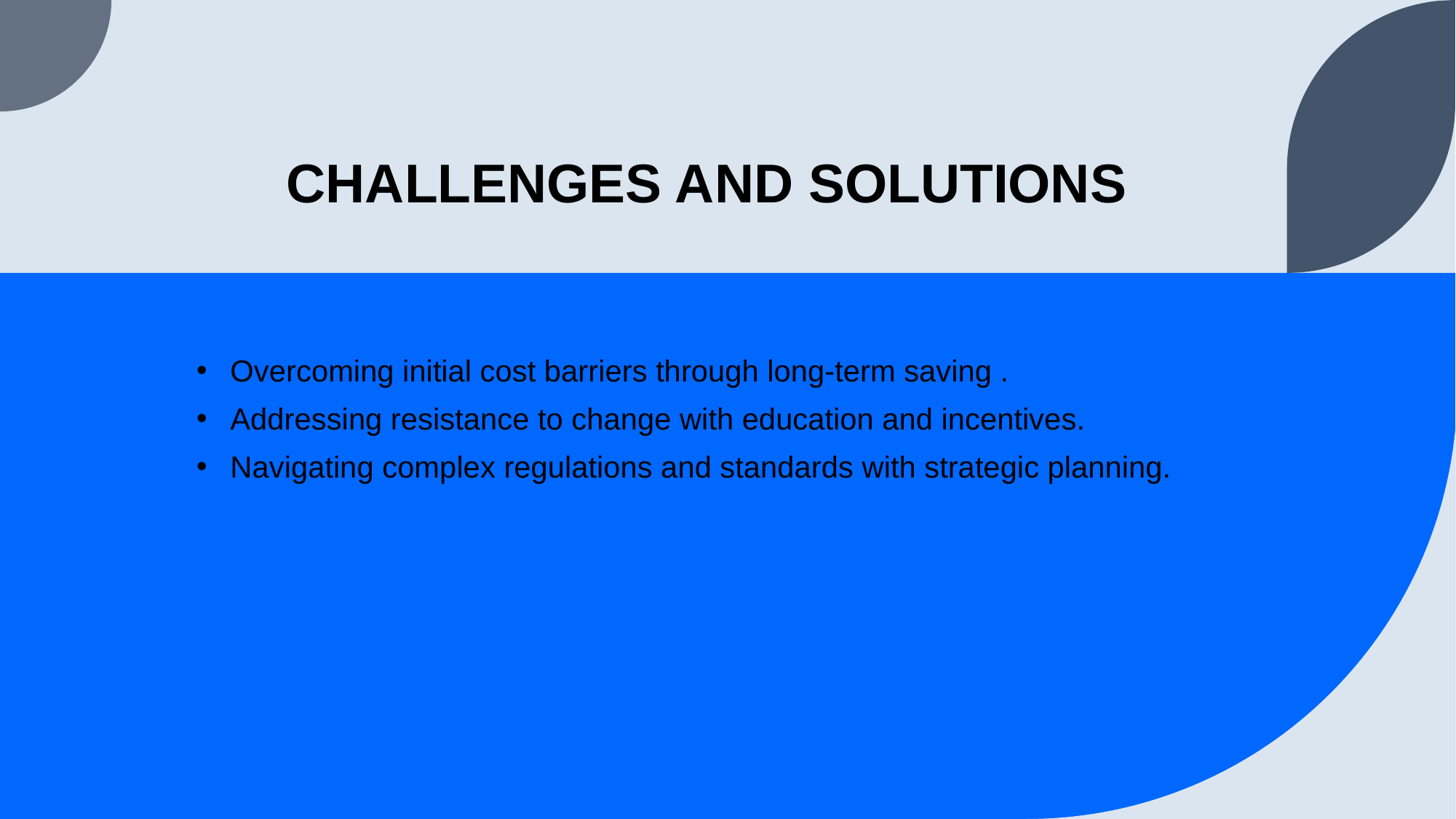

# CHALLENGES AND SOLUTIONS
Overcoming initial cost barriers through long-term saving .
Addressing resistance to change with education and incentives.
Navigating complex regulations and standards with strategic planning.